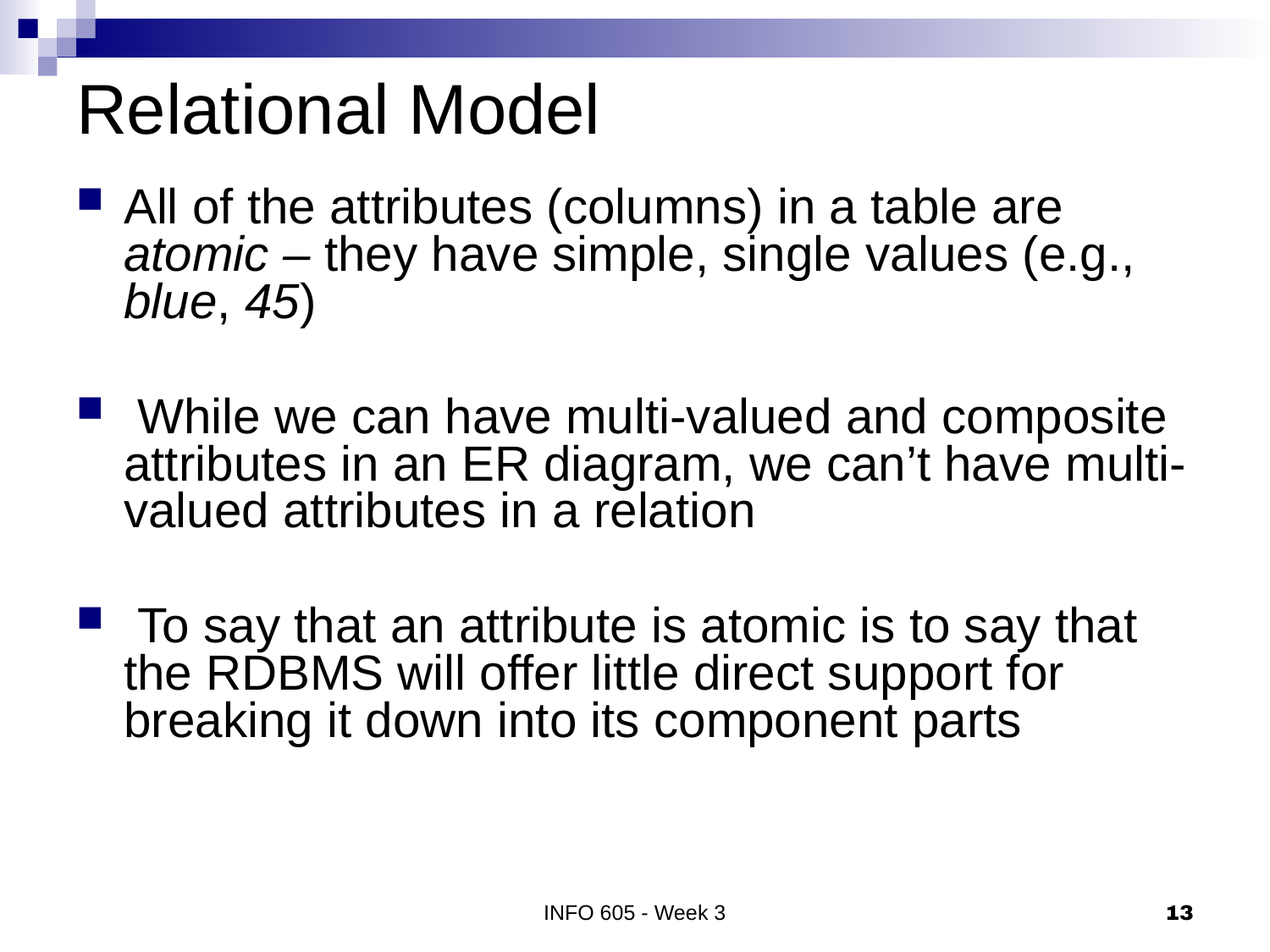

# Relational Model
All of the attributes (columns) in a table are atomic – they have simple, single values (e.g., blue, 45)

 While we can have multi-valued and composite attributes in an ER diagram, we can’t have multi-valued attributes in a relation

 To say that an attribute is atomic is to say that the RDBMS will offer little direct support for breaking it down into its component parts
INFO 605 - Week 3
13